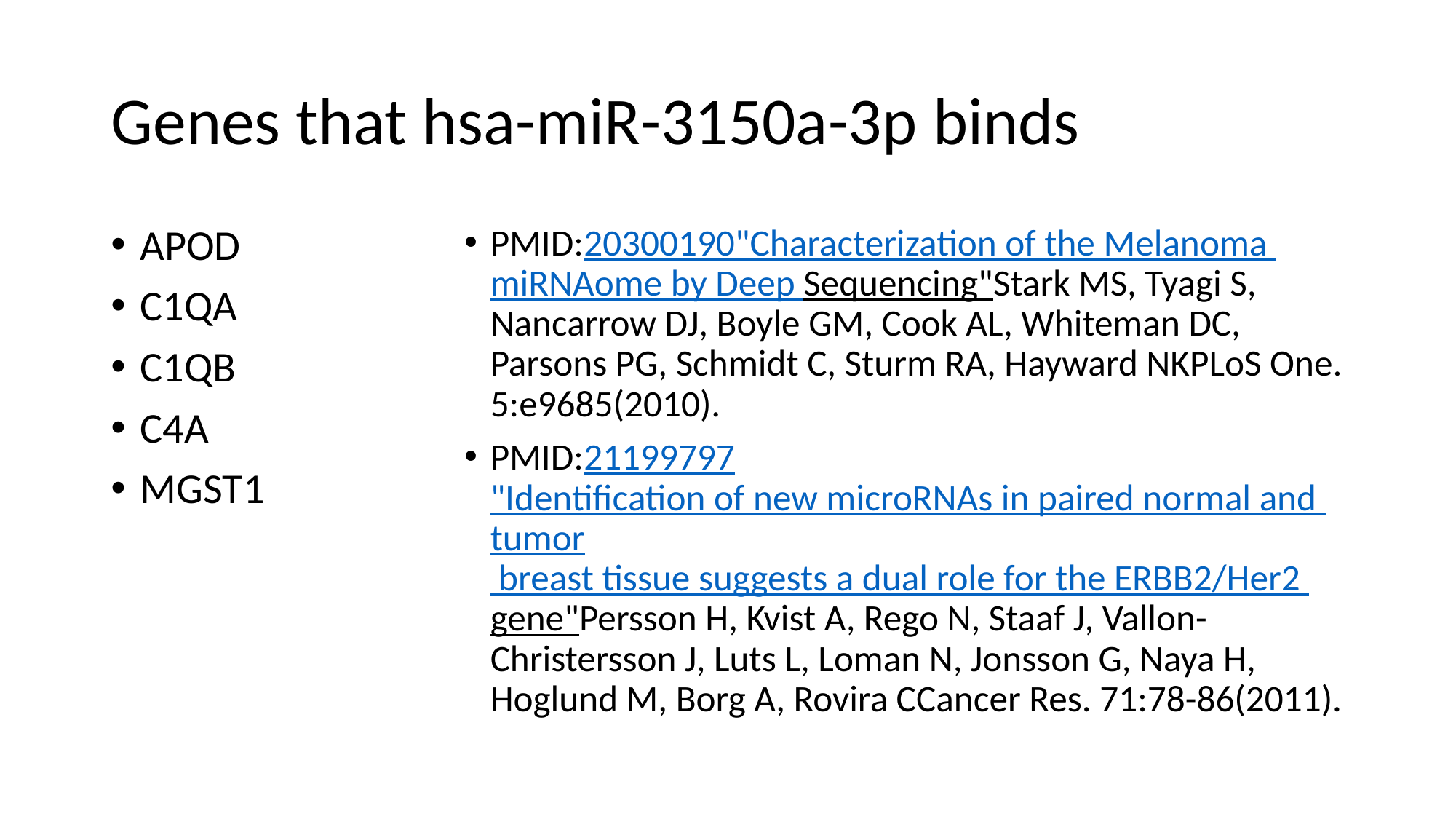

# Genes that hsa-miR-3150a-3p binds
APOD
C1QA
C1QB
C4A
MGST1

PMID:20300190"Characterization of the Melanoma miRNAome by Deep Sequencing"Stark MS, Tyagi S, Nancarrow DJ, Boyle GM, Cook AL, Whiteman DC, Parsons PG, Schmidt C, Sturm RA, Hayward NKPLoS One. 5:e9685(2010).
PMID:21199797"Identification of new microRNAs in paired normal and tumor breast tissue suggests a dual role for the ERBB2/Her2 gene"Persson H, Kvist A, Rego N, Staaf J, Vallon-Christersson J, Luts L, Loman N, Jonsson G, Naya H, Hoglund M, Borg A, Rovira CCancer Res. 71:78-86(2011).